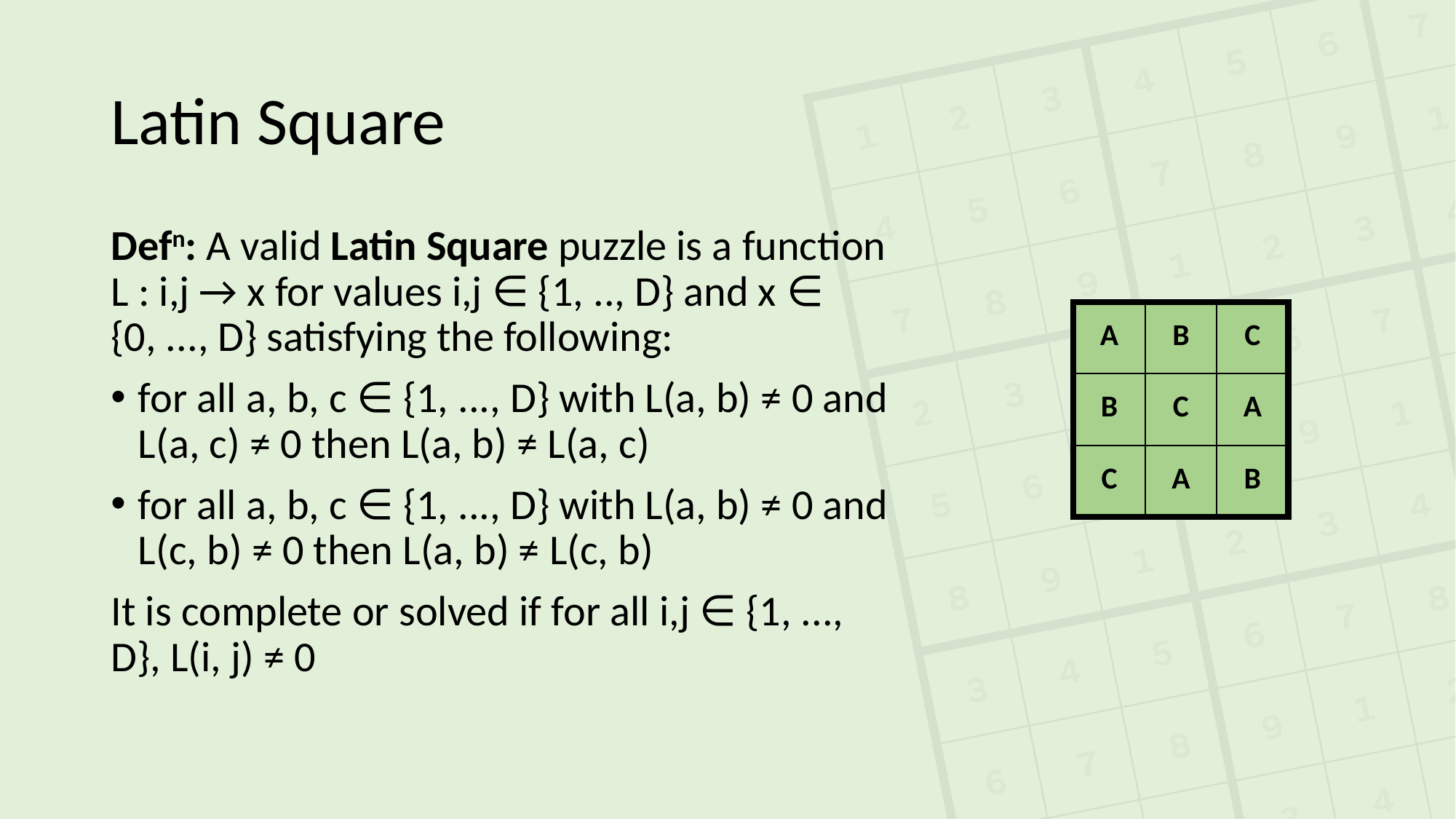

# Latin Square
Defn: A valid Latin Square puzzle is a function L : i,j → x for values i,j ∈ {1, .., D} and x ∈ {0, ..., D} satisfying the following:
for all a, b, c ∈ {1, ..., D} with L(a, b) ≠ 0 and L(a, c) ≠ 0 then L(a, b) ≠ L(a, c)
for all a, b, c ∈ {1, ..., D} with L(a, b) ≠ 0 and L(c, b) ≠ 0 then L(a, b) ≠ L(c, b)
It is complete or solved if for all i,j ∈ {1, ..., D}, L(i, j) ≠ 0
| A | B | C |
| --- | --- | --- |
| B | C | A |
| C | A | B |